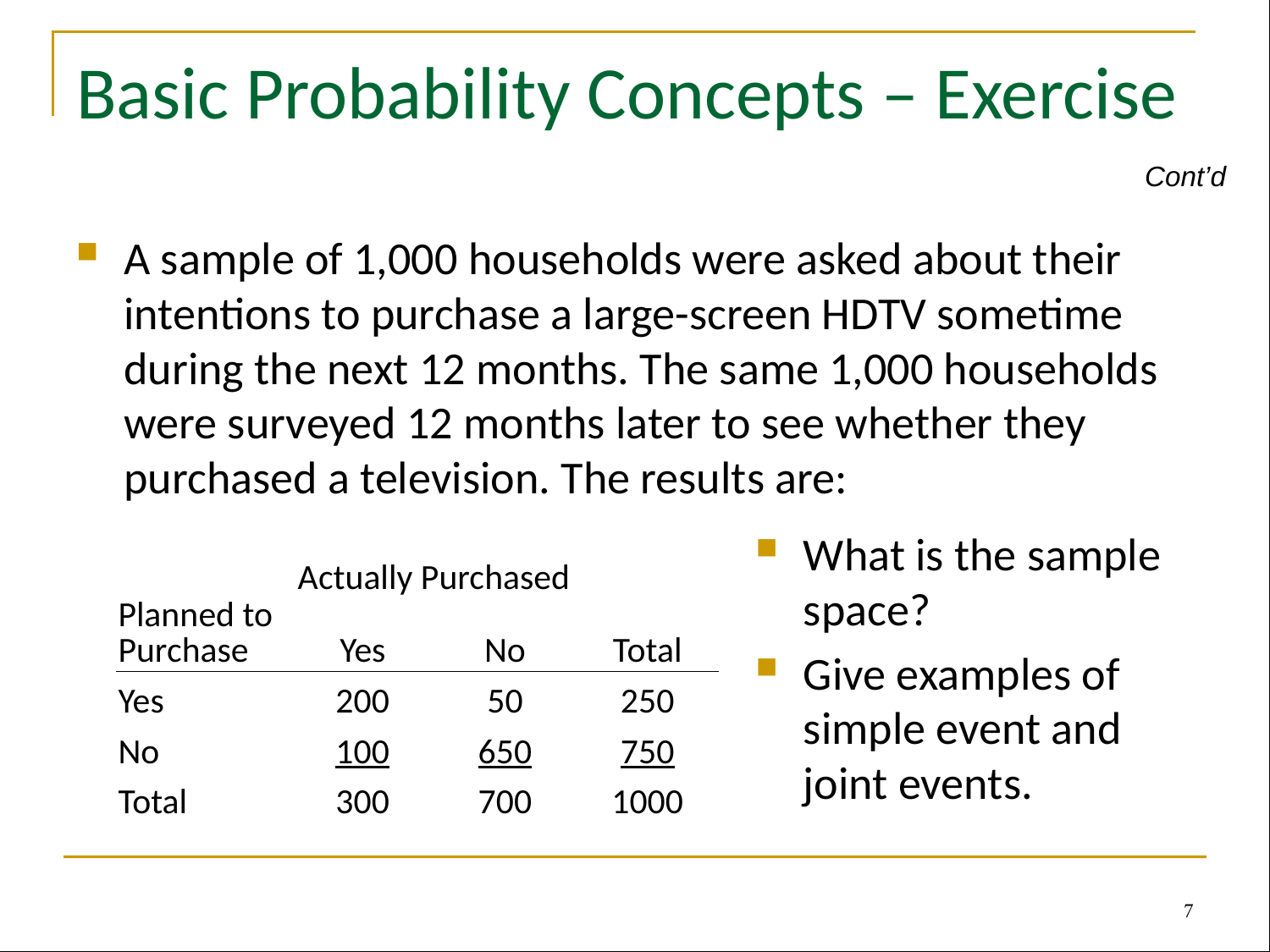

# Basic Probability Concepts – Exercise
Cont’d
A sample of 1,000 households were asked about their intentions to purchase a large-screen HDTV sometime during the next 12 months. The same 1,000 households were surveyed 12 months later to see whether they purchased a television. The results are:

What is the sample space?
Give examples of simple event and joint events.
| Planned to Purchase | Actually Purchased |  |  |
| --- | --- | --- | --- |
|  | Yes | No | Total |
| Yes | 200 | 50 | 250 |
| No | 100 | 650 | 750 |
| Total | 300 | 700 | 1000 |
7